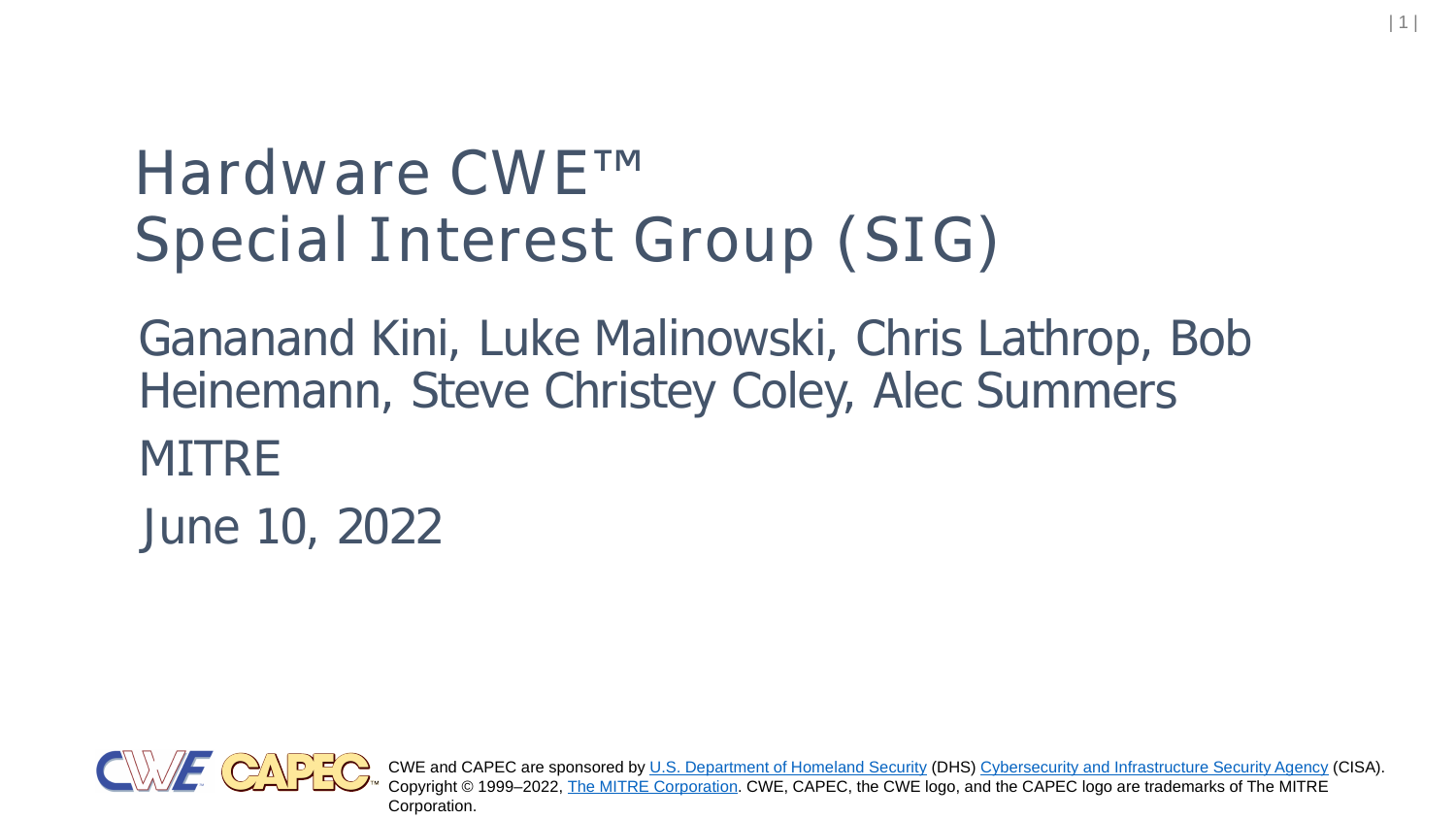

| 1 |
# Hardware CWE™ Special Interest Group (SIG)
Gananand Kini, Luke Malinowski, Chris Lathrop, Bob Heinemann, Steve Christey Coley, Alec Summers
MITRE
June 10, 2022